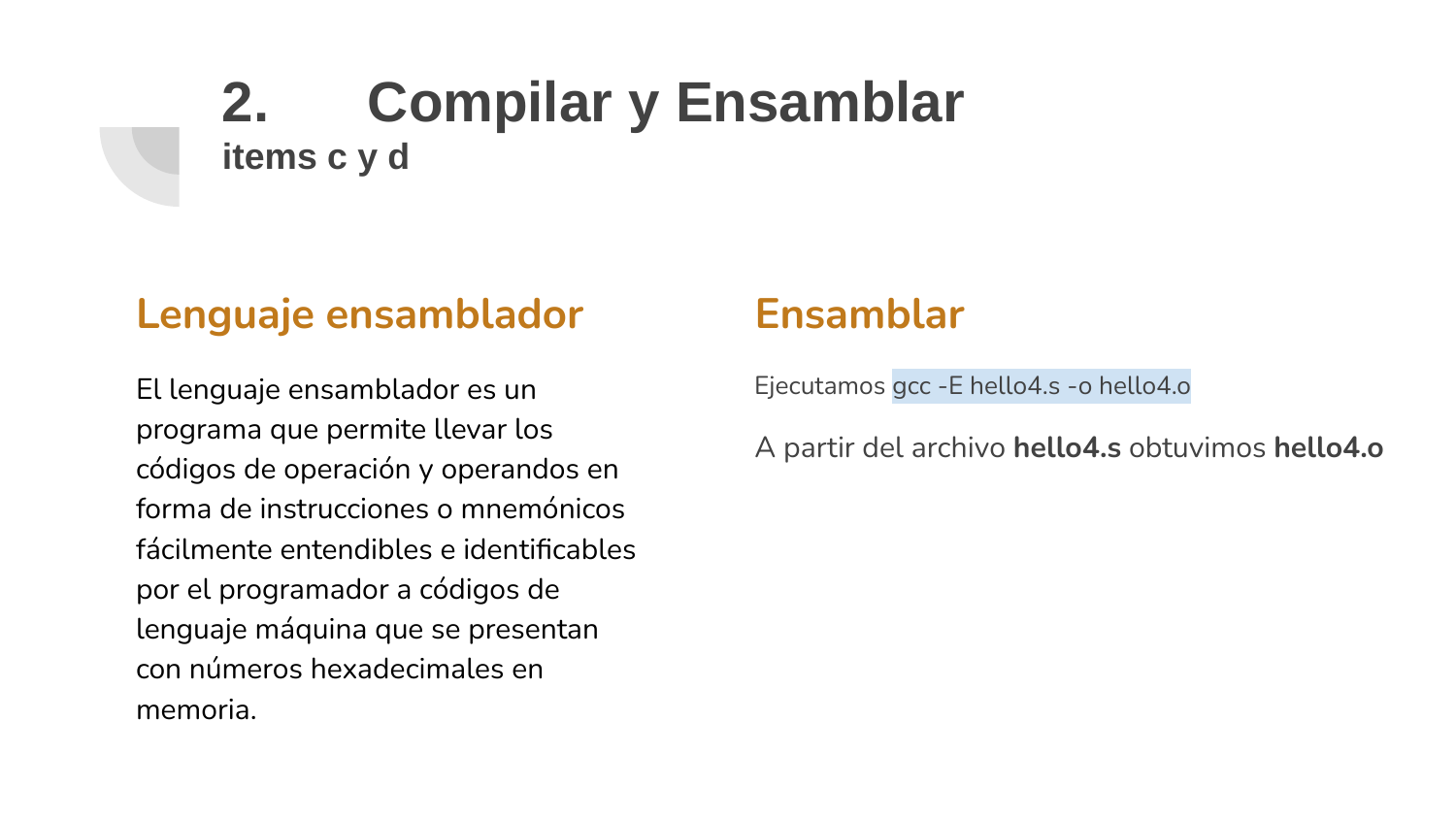

# 2.	Compilar y Ensamblar
items c y d
Lenguaje ensamblador
Ensamblar
El lenguaje ensamblador es un programa que permite llevar los códigos de operación y operandos en forma de instrucciones o mnemónicos fácilmente entendibles e identificables por el programador a códigos de lenguaje máquina que se presentan con números hexadecimales en memoria.
Ejecutamos gcc -E hello4.s -o hello4.o
A partir del archivo hello4.s obtuvimos hello4.o